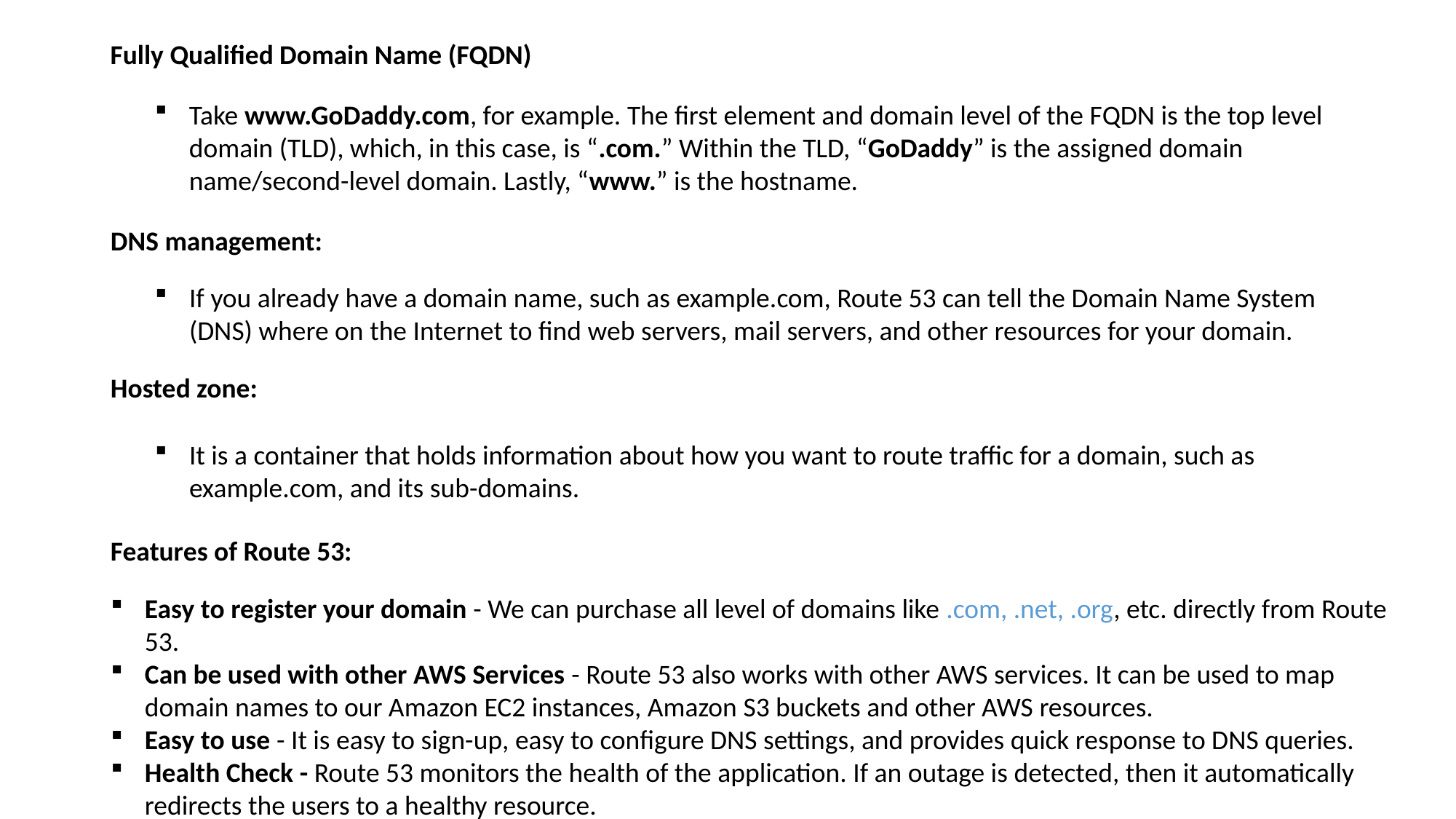

Fully Qualified Domain Name (FQDN)
Take www.GoDaddy.com, for example. The first element and domain level of the FQDN is the top level domain (TLD), which, in this case, is “.com.” Within the TLD, “GoDaddy” is the assigned domain name/second-level domain. Lastly, “www.” is the hostname.
DNS management:
If you already have a domain name, such as example.com, Route 53 can tell the Domain Name System (DNS) where on the Internet to find web servers, mail servers, and other resources for your domain.
Hosted zone:
It is a container that holds information about how you want to route traffic for a domain, such as example.com, and its sub-domains.
Features of Route 53:
Easy to register your domain - We can purchase all level of domains like .com, .net, .org, etc. directly from Route 53.
Can be used with other AWS Services - Route 53 also works with other AWS services. It can be used to map domain names to our Amazon EC2 instances, Amazon S3 buckets and other AWS resources.
Easy to use - It is easy to sign-up, easy to configure DNS settings, and provides quick response to DNS queries.
Health Check - Route 53 monitors the health of the application. If an outage is detected, then it automatically redirects the users to a healthy resource.